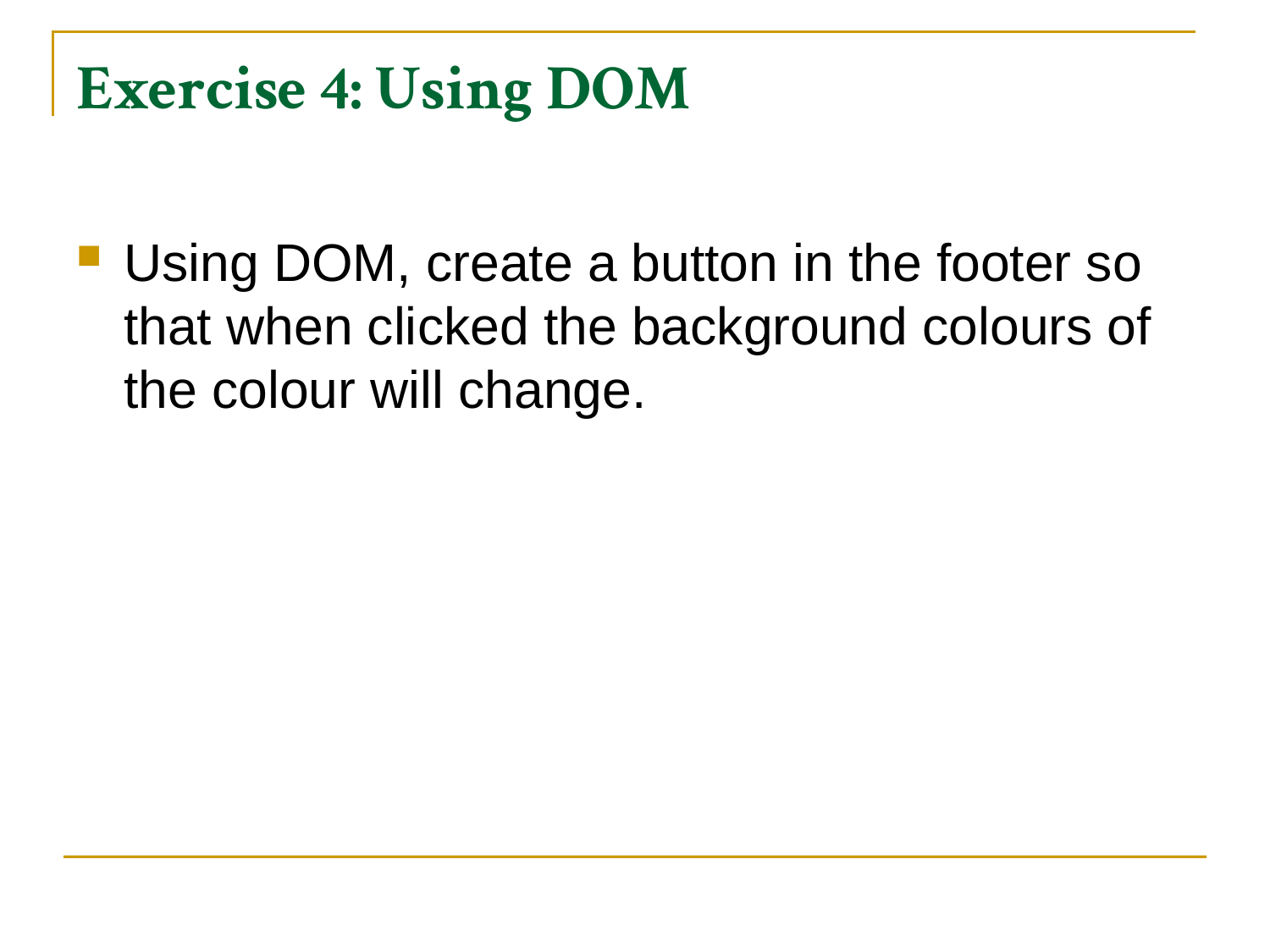

# Exercise 4: Using DOM
Using DOM, create a button in the footer so that when clicked the background colours of the colour will change.